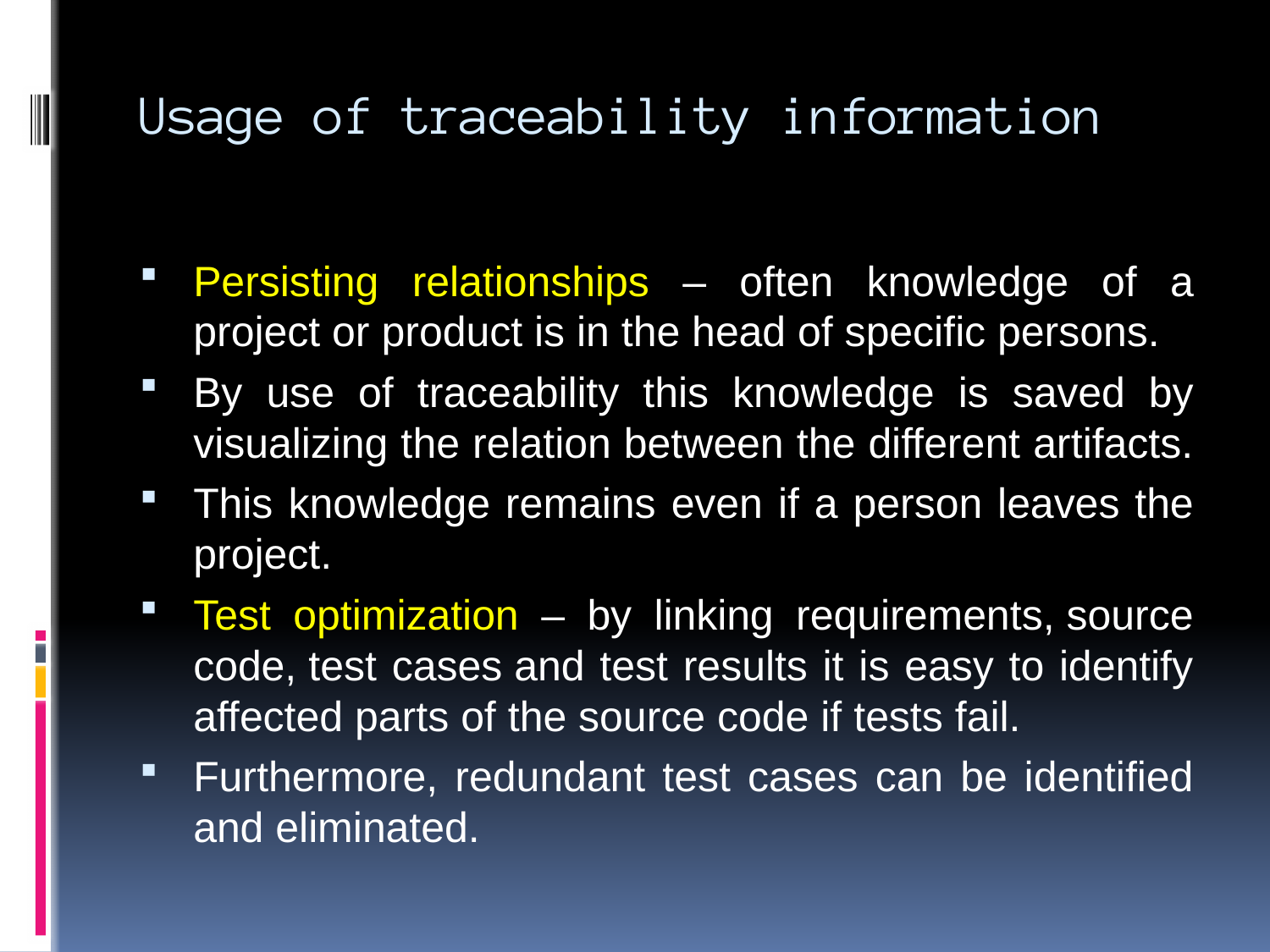

# Usage of traceability information
Persisting relationships – often knowledge of a project or product is in the head of specific persons.
By use of traceability this knowledge is saved by visualizing the relation between the different artifacts.
This knowledge remains even if a person leaves the project.
Test optimization – by linking requirements, source code, test cases and test results it is easy to identify affected parts of the source code if tests fail.
Furthermore, redundant test cases can be identified and eliminated.